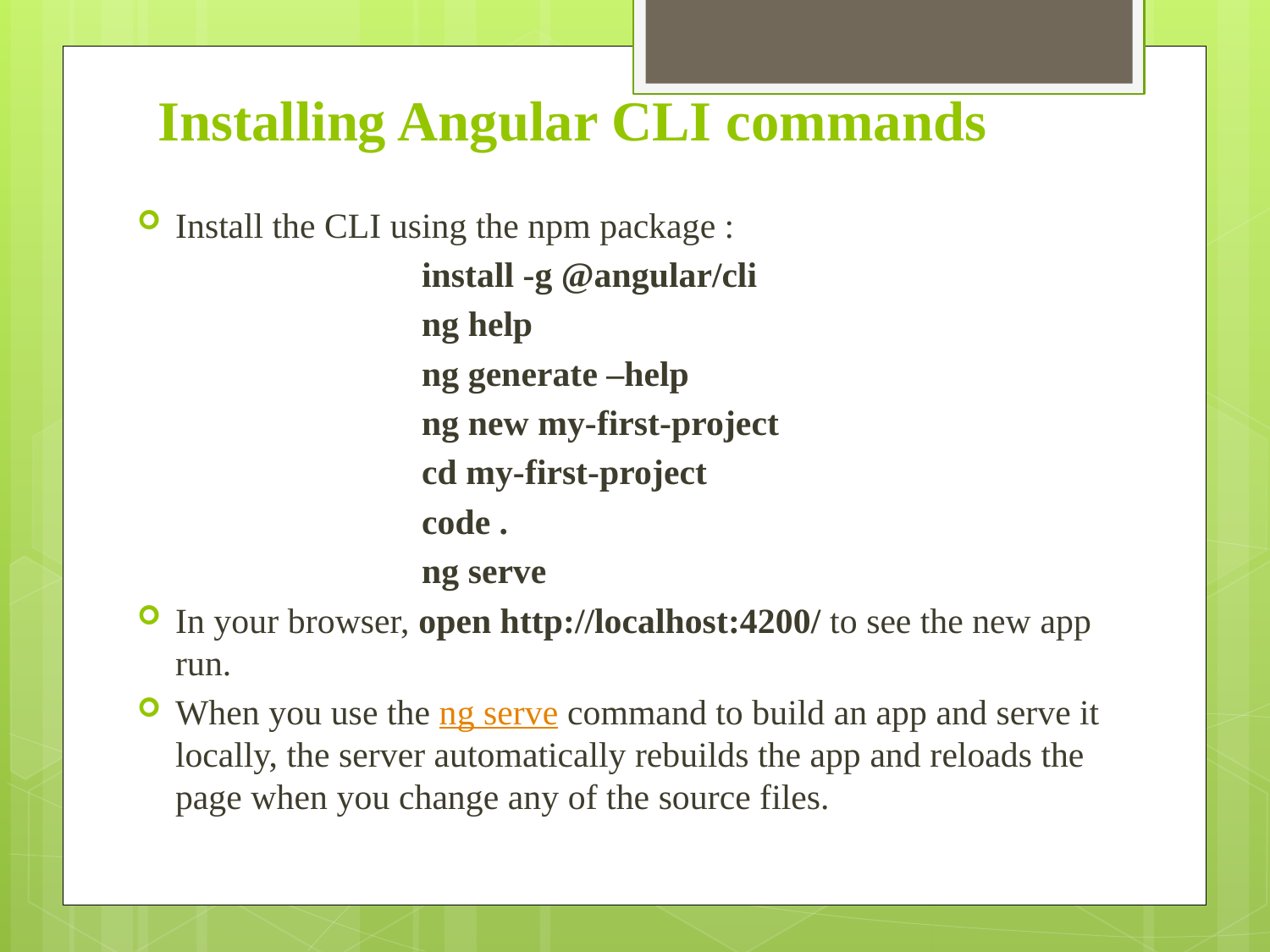

# Installing Angular CLI commands
Install the CLI using the npm package :
                                install -g @angular/cli
                                ng help
                                ng generate –help
                                ng new my-first-project
                                cd my-first-project
                                code .
                                ng serve
In your browser, open http://localhost:4200/ to see the new app run.
When you use the ng serve command to build an app and serve it locally, the server automatically rebuilds the app and reloads the page when you change any of the source files.